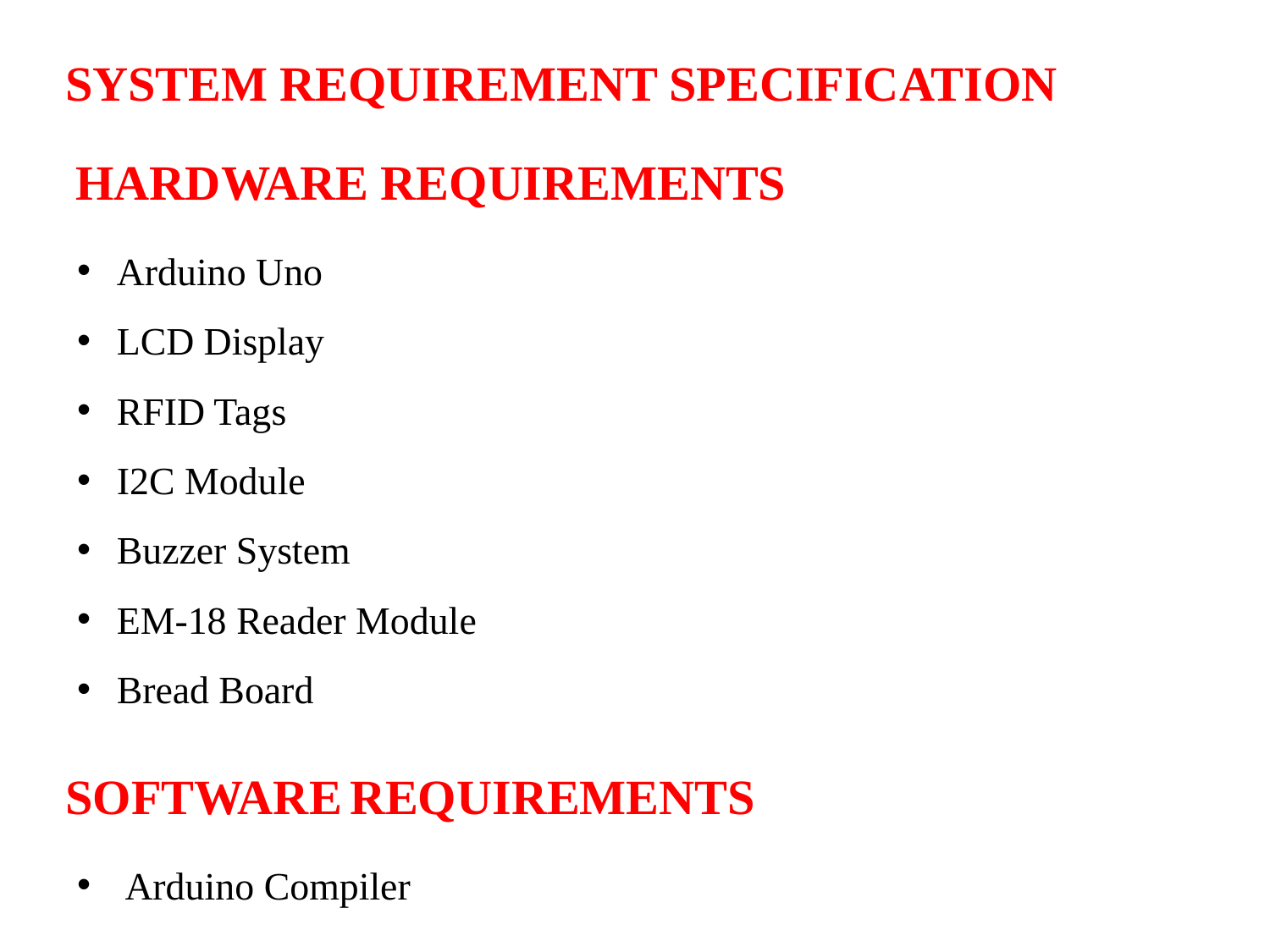

SYSTEM REQUIREMENT SPECIFICATION

HARDWARE REQUIREMENTS
Arduino Uno
LCD Display
RFID Tags
I2C Module
Buzzer System
EM-18 Reader Module
Bread Board

SOFTWARE REQUIREMENTS
Arduino Compiler